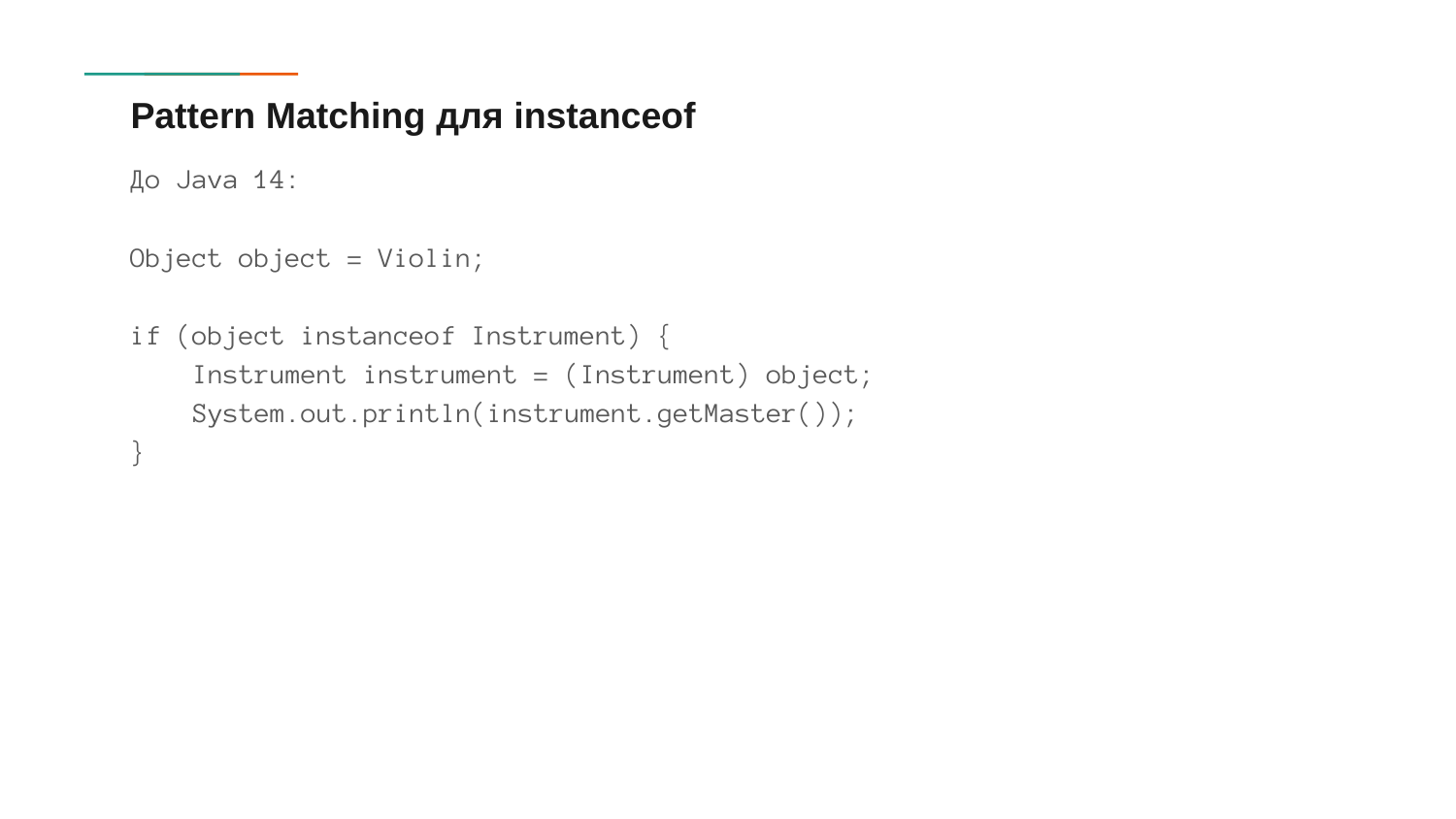

# Pattern Matching для instanceof
До Java 14:

Object object = Violin;

if (object instanceof Instrument) {
    Instrument instrument = (Instrument) object;
    System.out.println(instrument.getMaster());
}